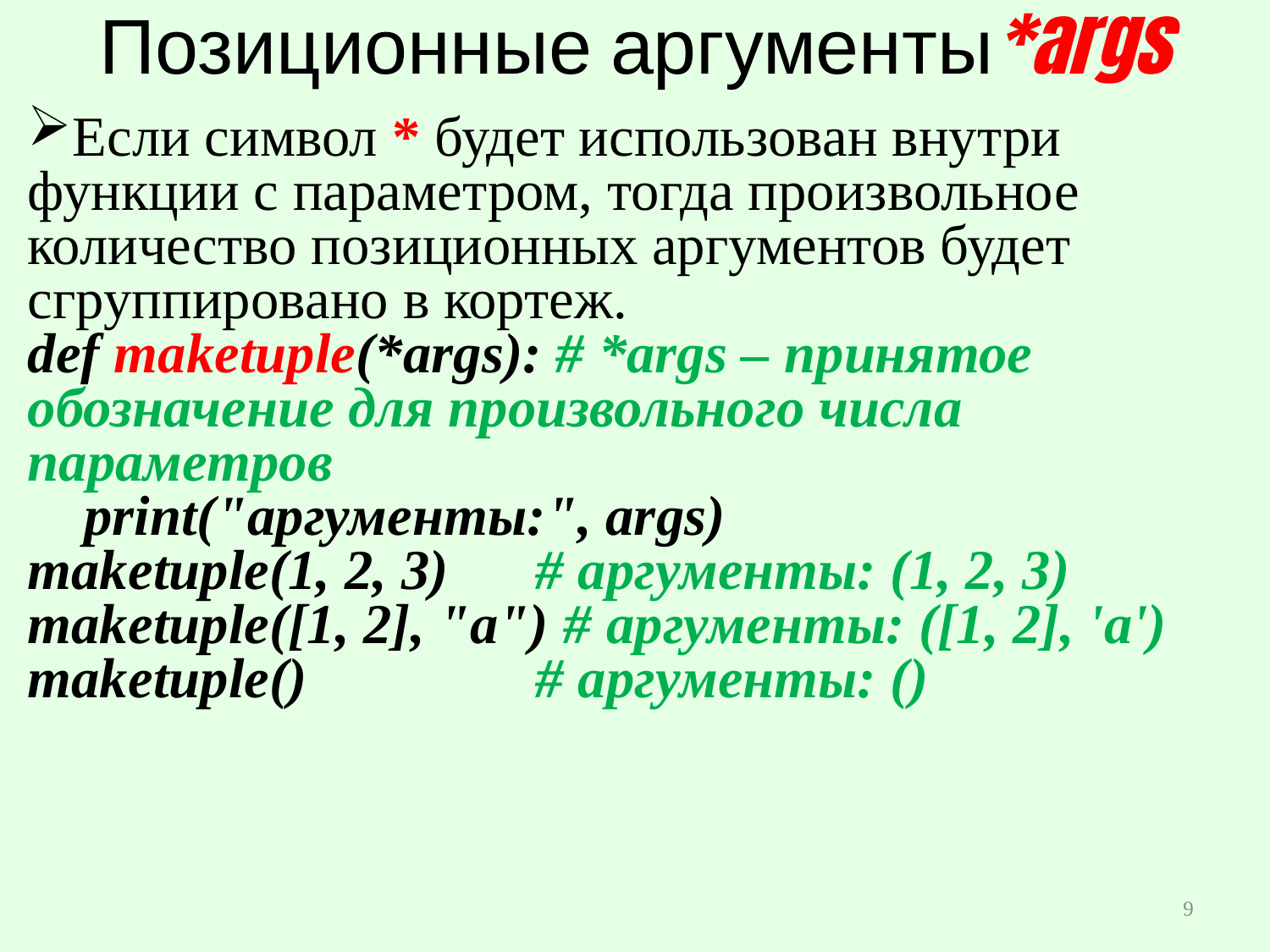

# Позиционные аргументы*args
Если символ * будет использован внутри функции с параметром, тогда произвольное количество позиционных аргументов будет сгруппировано в кортеж.
def maketuple(*args): # *args – принятое обозначение для произвольного числа параметров
    print("аргументы:", args)
maketuple(1, 2, 3) 	# аргументы: (1, 2, 3)
maketuple([1, 2], "a") # аргументы: ([1, 2], 'a')
maketuple()		# аргументы: ()

9